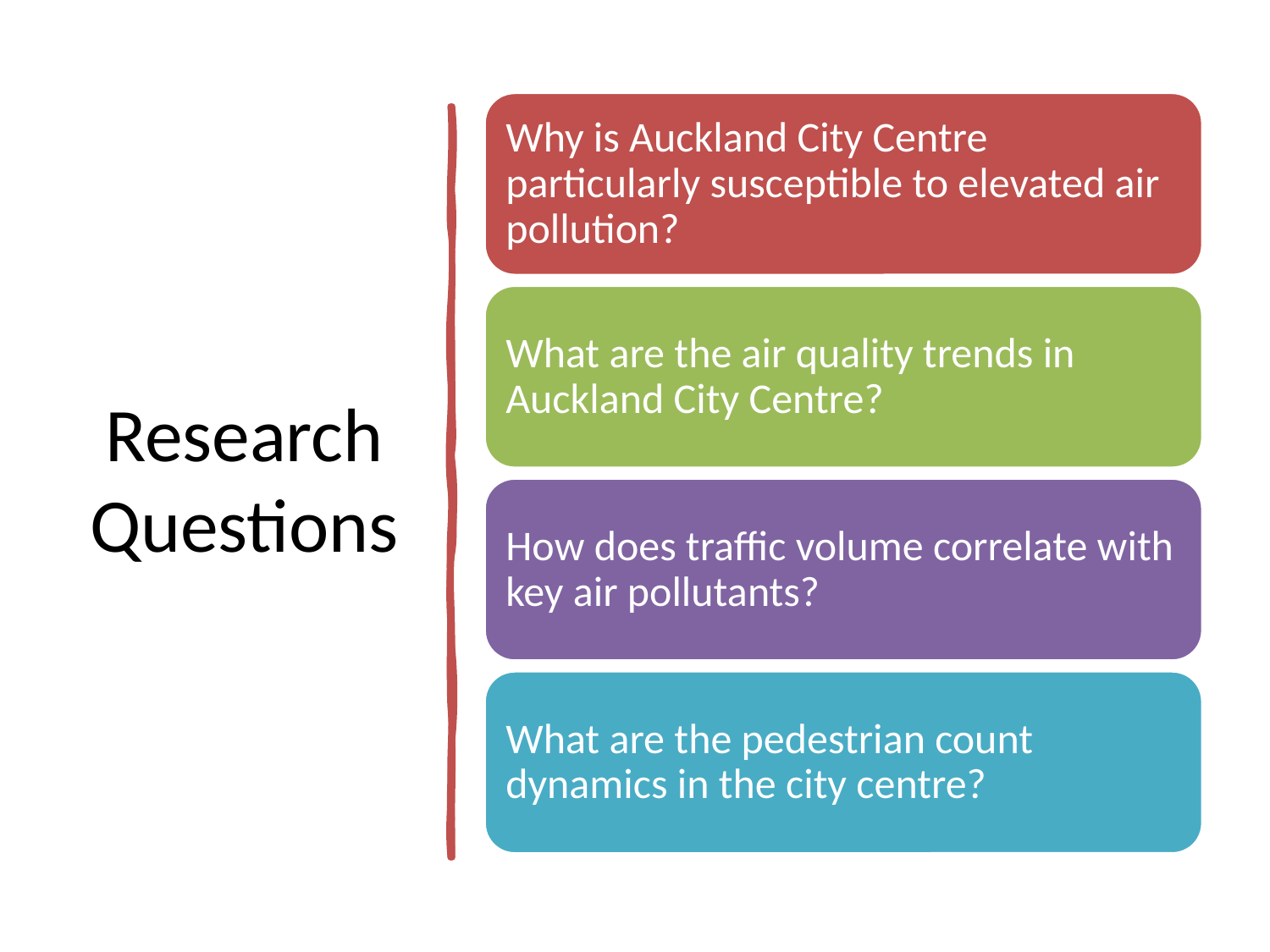

# Research Questions

Why is Auckland City Centre particularly susceptible to elevated air pollution?

What are the air quality trends in Auckland City Centre?

How does traffic volume correlate with key air pollutants?

What are the pedestrian count dynamics in the city centre?